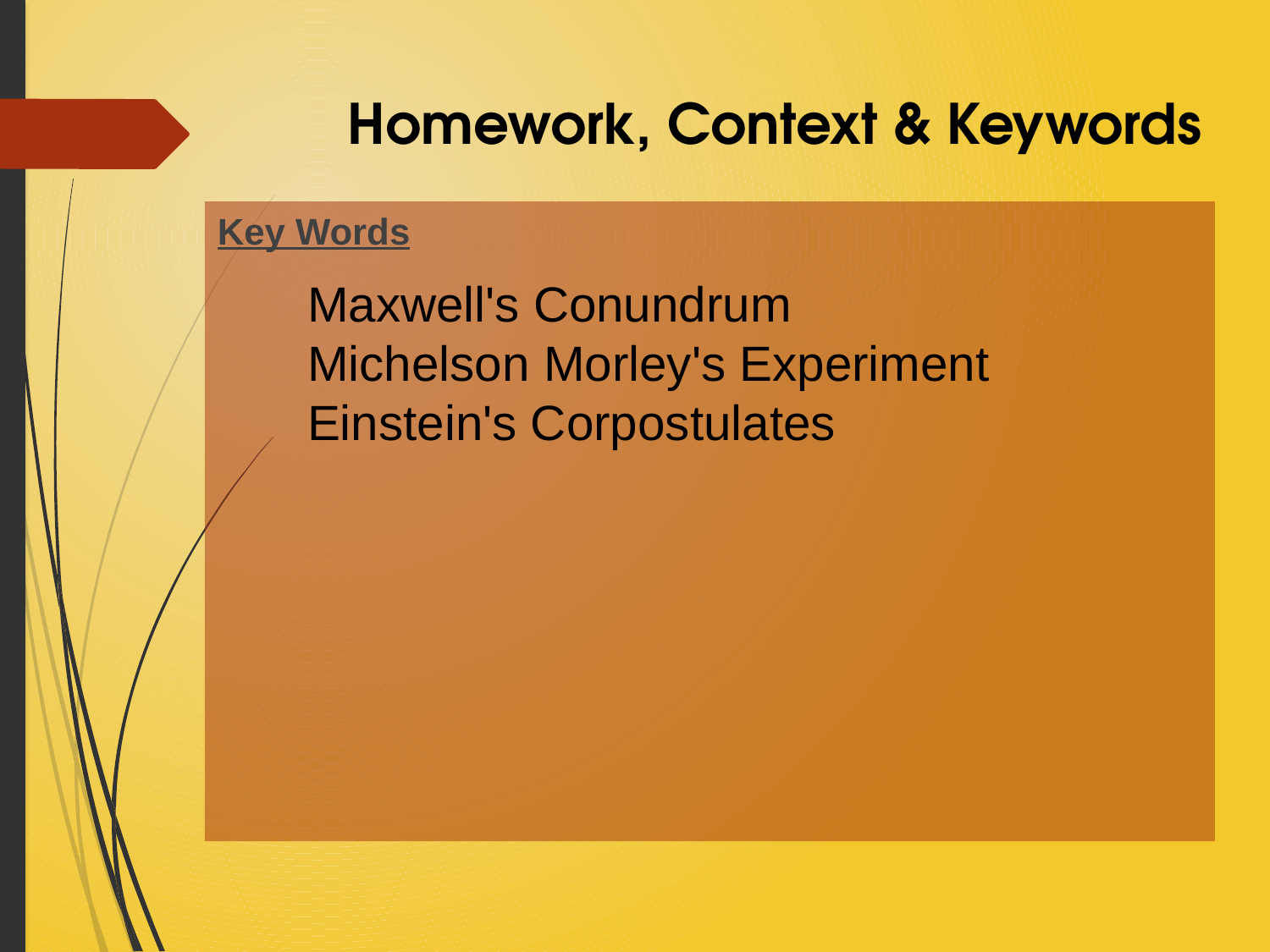

# Homework, Context & Keywords
Key Words

Maxwell's Conundrum
Michelson Morley's Experiment
Einstein's Corpostulates